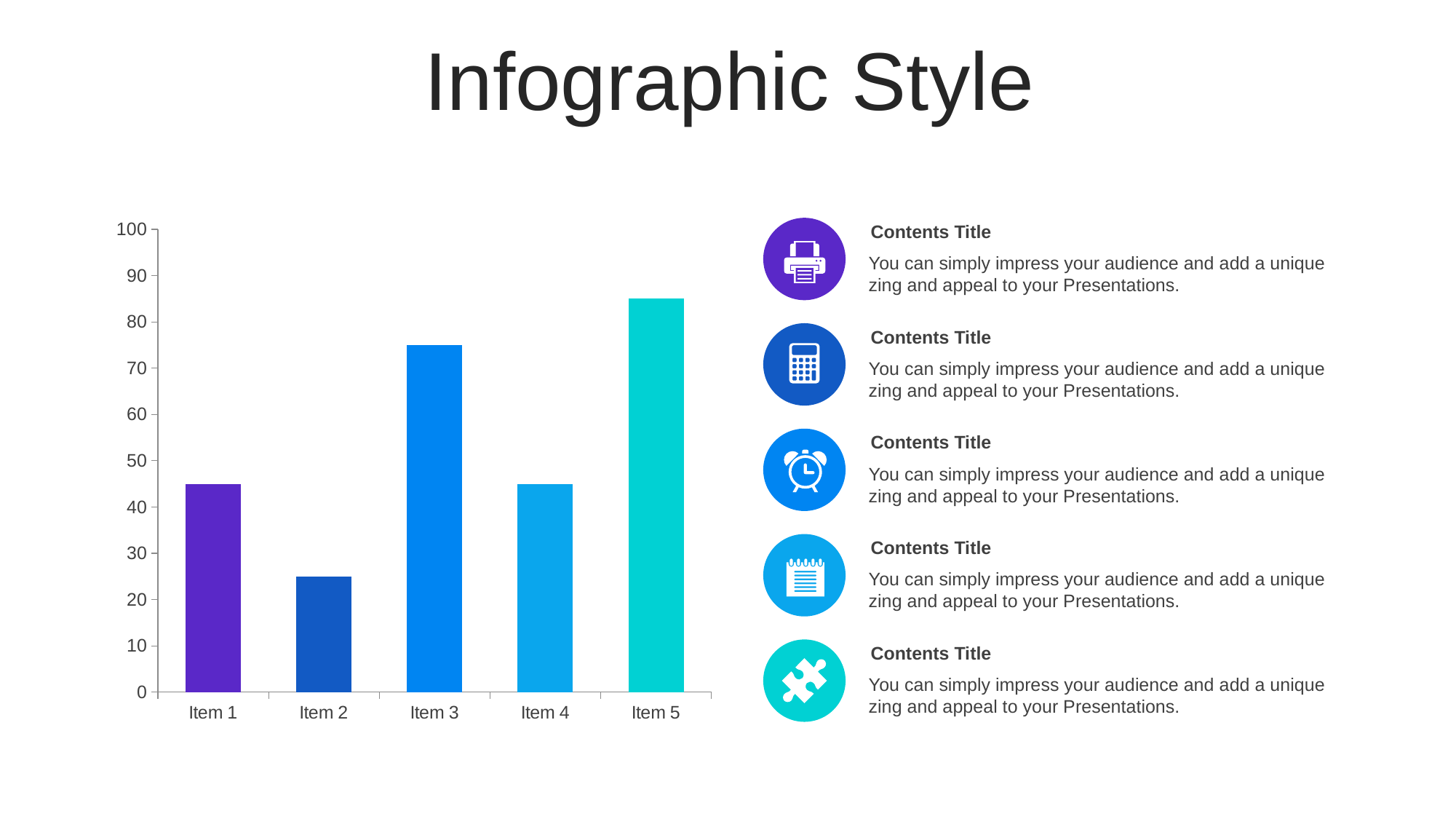

Infographic Style

### Chart

| Category | Series 1 |
|---|---|
| Item 1 | 45.0 |
| Item 2 | 25.0 |
| Item 3 | 75.0 |
| Item 4 | 45.0 |
| Item 5 | 85.0 |
Contents Title
You can simply impress your audience and add a unique zing and appeal to your Presentations.

Contents Title
You can simply impress your audience and add a unique zing and appeal to your Presentations.

Contents Title
You can simply impress your audience and add a unique zing and appeal to your Presentations.

Contents Title
You can simply impress your audience and add a unique zing and appeal to your Presentations.

Contents Title
You can simply impress your audience and add a unique zing and appeal to your Presentations.